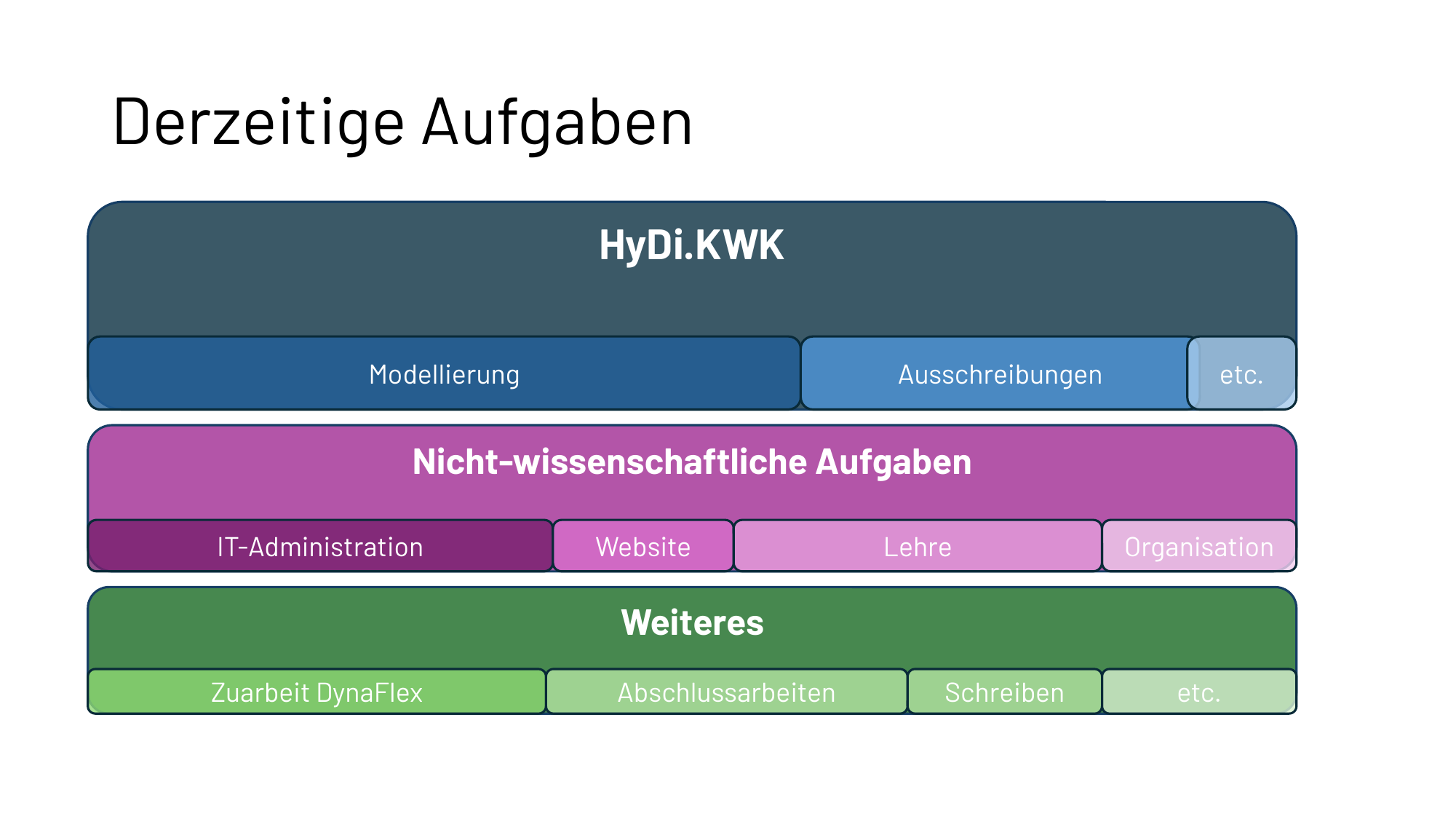

# Derzeitige Aufgaben
HyDi.KWK
Modellierung
Ausschreibungen
etc.
Nicht-wissenschaftliche Aufgaben
IT-Administration
Website
Lehre
Organisation
Weiteres
Zuarbeit DynaFlex
Abschlussarbeiten
Schreiben
etc.